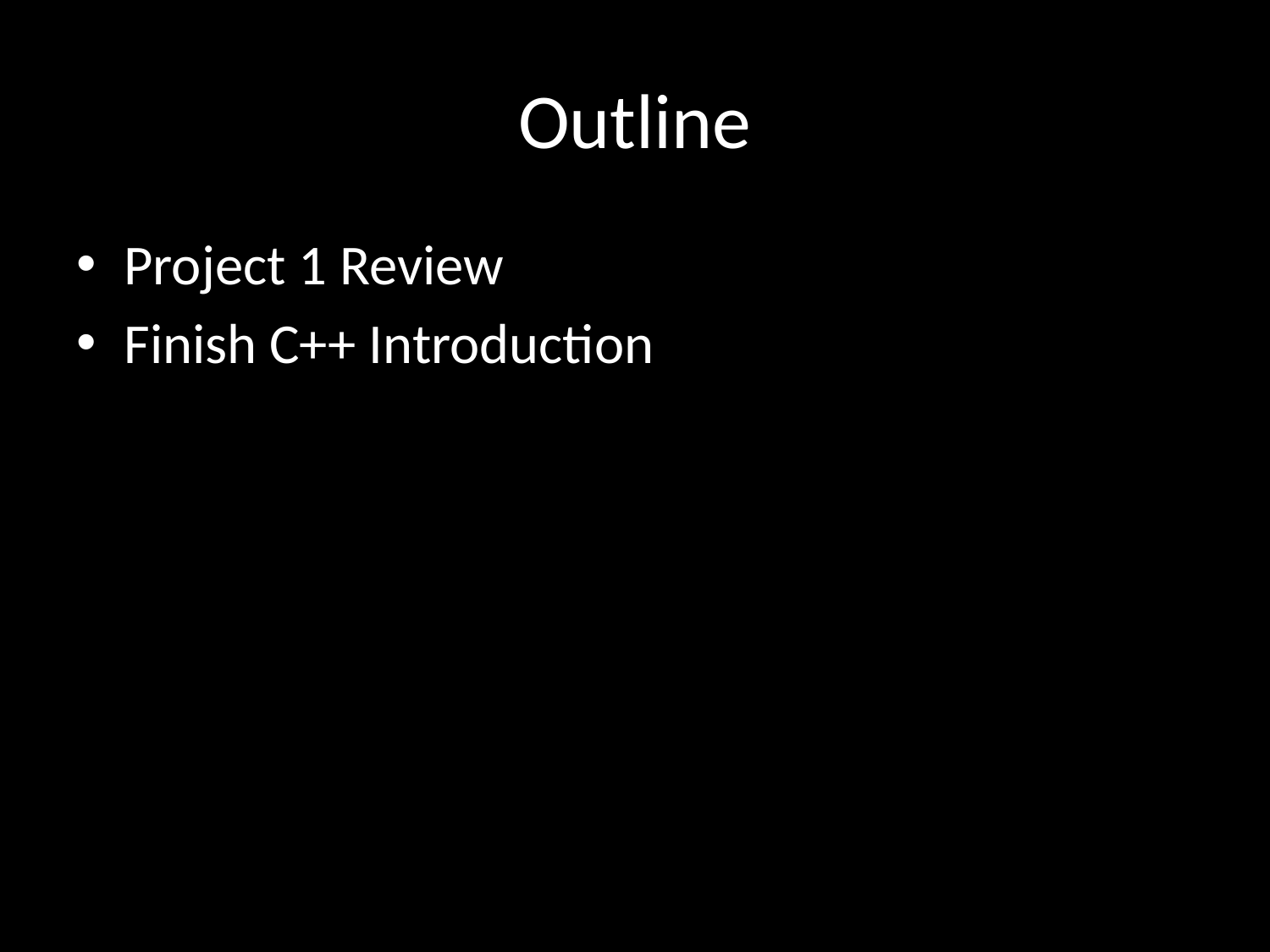

# Outline
Project 1 Review
Finish C++ Introduction